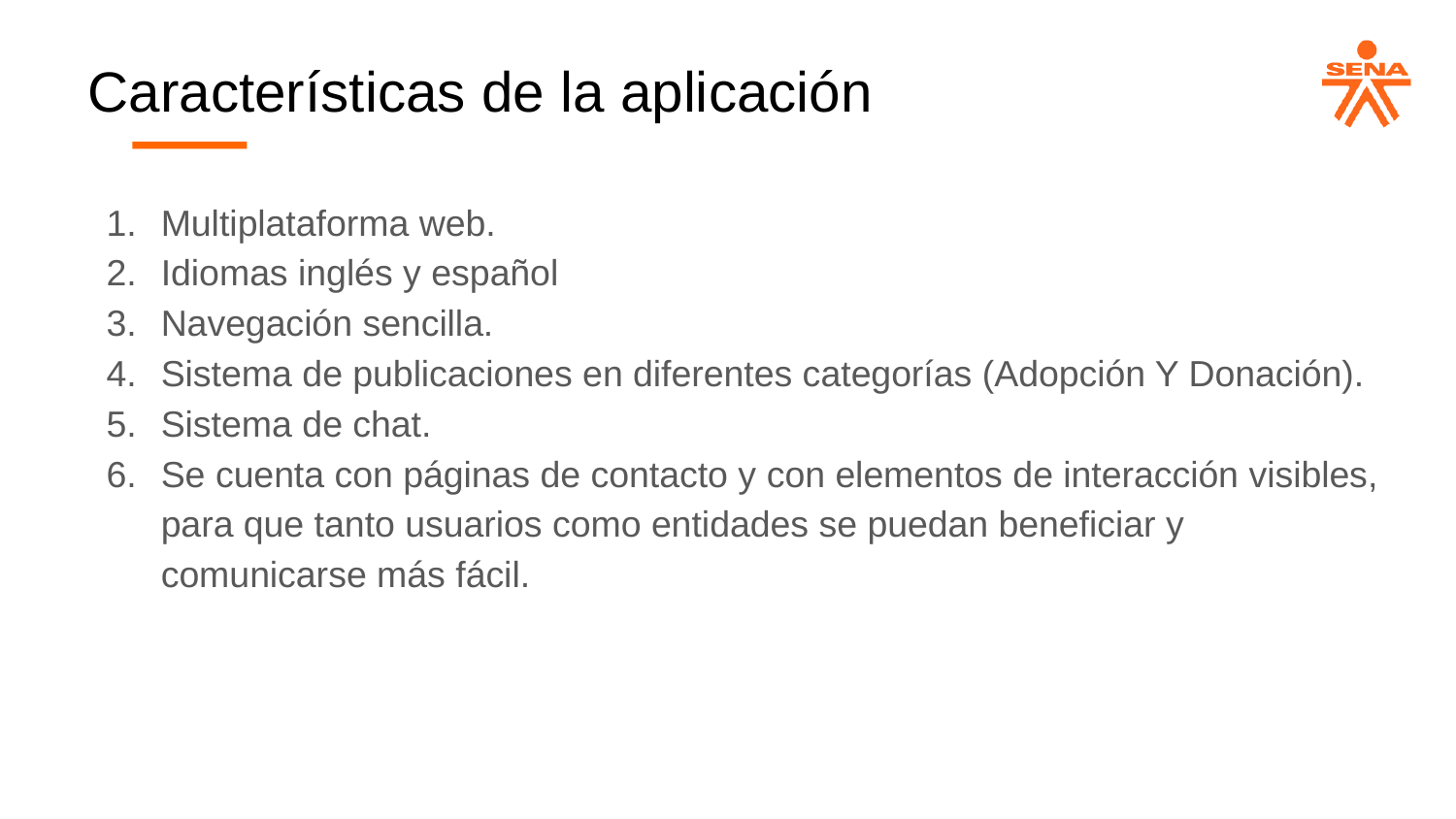

Características de la aplicación

Multiplataforma web.
Idiomas inglés y español
Navegación sencilla.
Sistema de publicaciones en diferentes categorías (Adopción Y Donación).
Sistema de chat.
Se cuenta con páginas de contacto y con elementos de interacción visibles, para que tanto usuarios como entidades se puedan beneficiar y comunicarse más fácil.